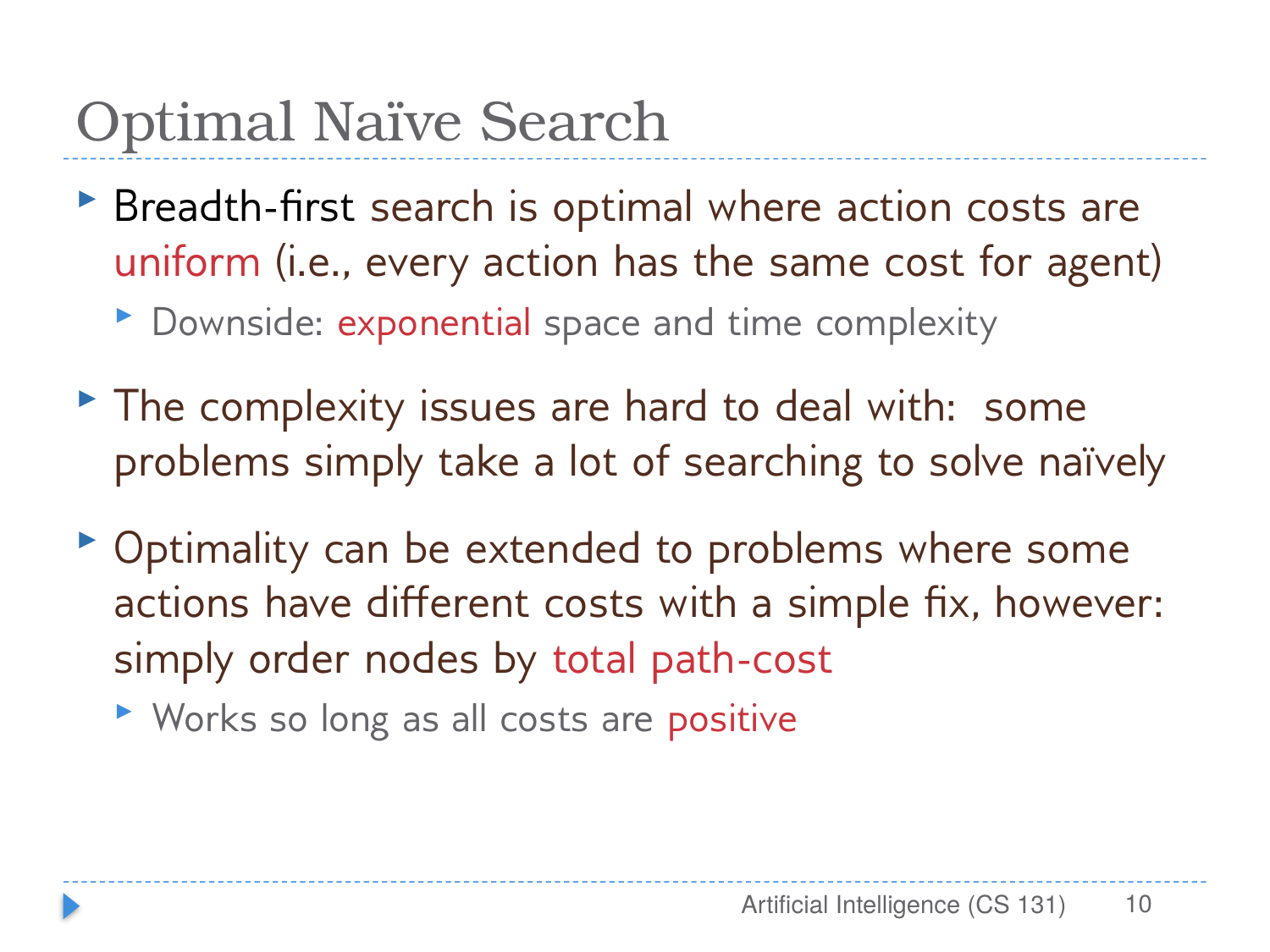

# Optimal Naïve Search
Breadth-first search is optimal where action costs are uniform (i.e., every action has the same cost for agent)
Downside: exponential space and time complexity
The complexity issues are hard to deal with:  some problems simply take a lot of searching to solve naïvely
Optimality can be extended to problems where some actions have different costs with a simple fix, however: simply order nodes by total path-cost
Works so long as all costs are positive
10
Artificial Intelligence (CS 131)